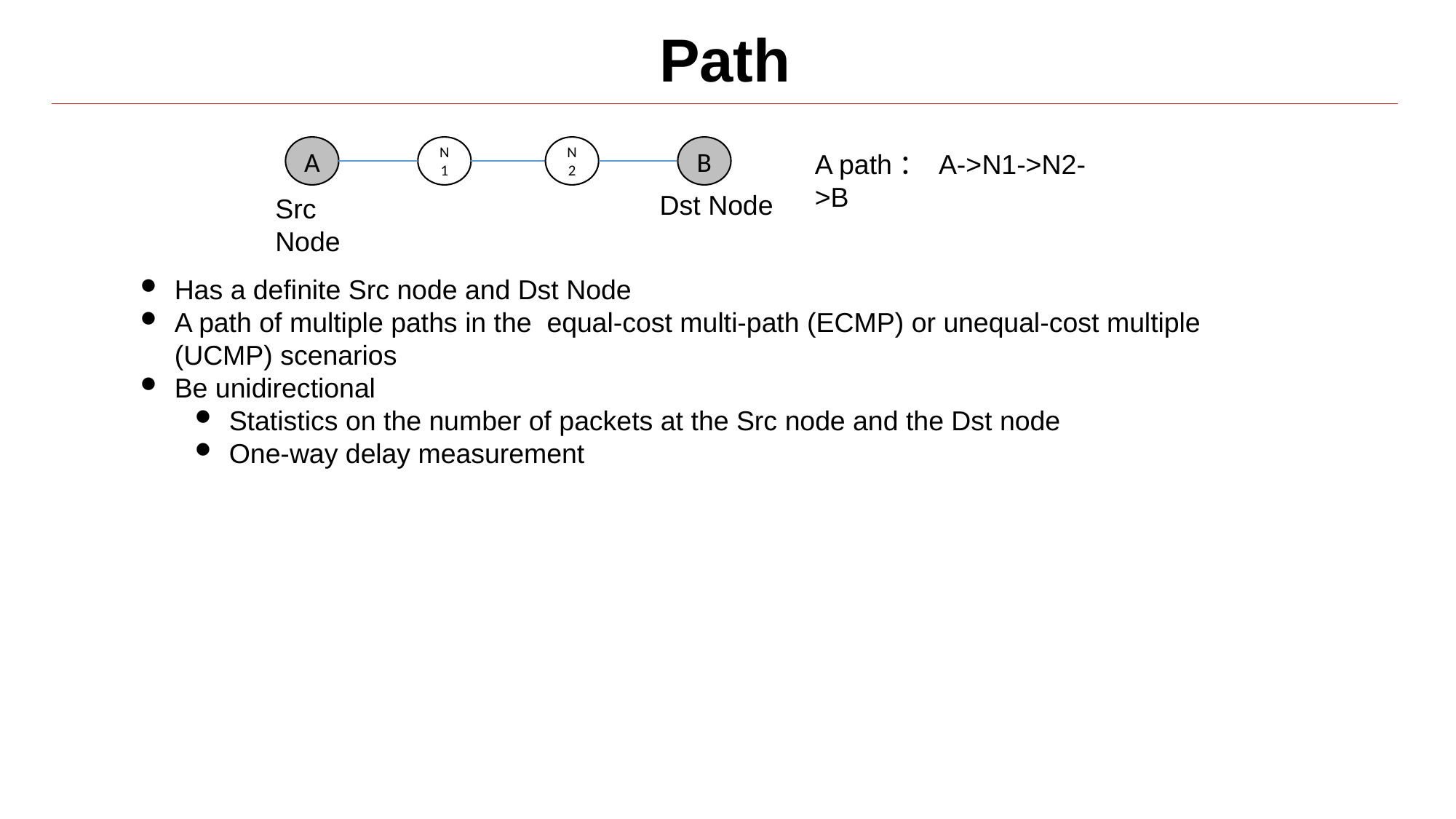

# Path
A
N1
N2
B
A path： A->N1->N2->B
Dst Node
Src Node
Has a definite Src node and Dst Node
A path of multiple paths in the  equal-cost multi-path (ECMP) or unequal-cost multiple (UCMP) scenarios
Be unidirectional
Statistics on the number of packets at the Src node and the Dst node
One-way delay measurement